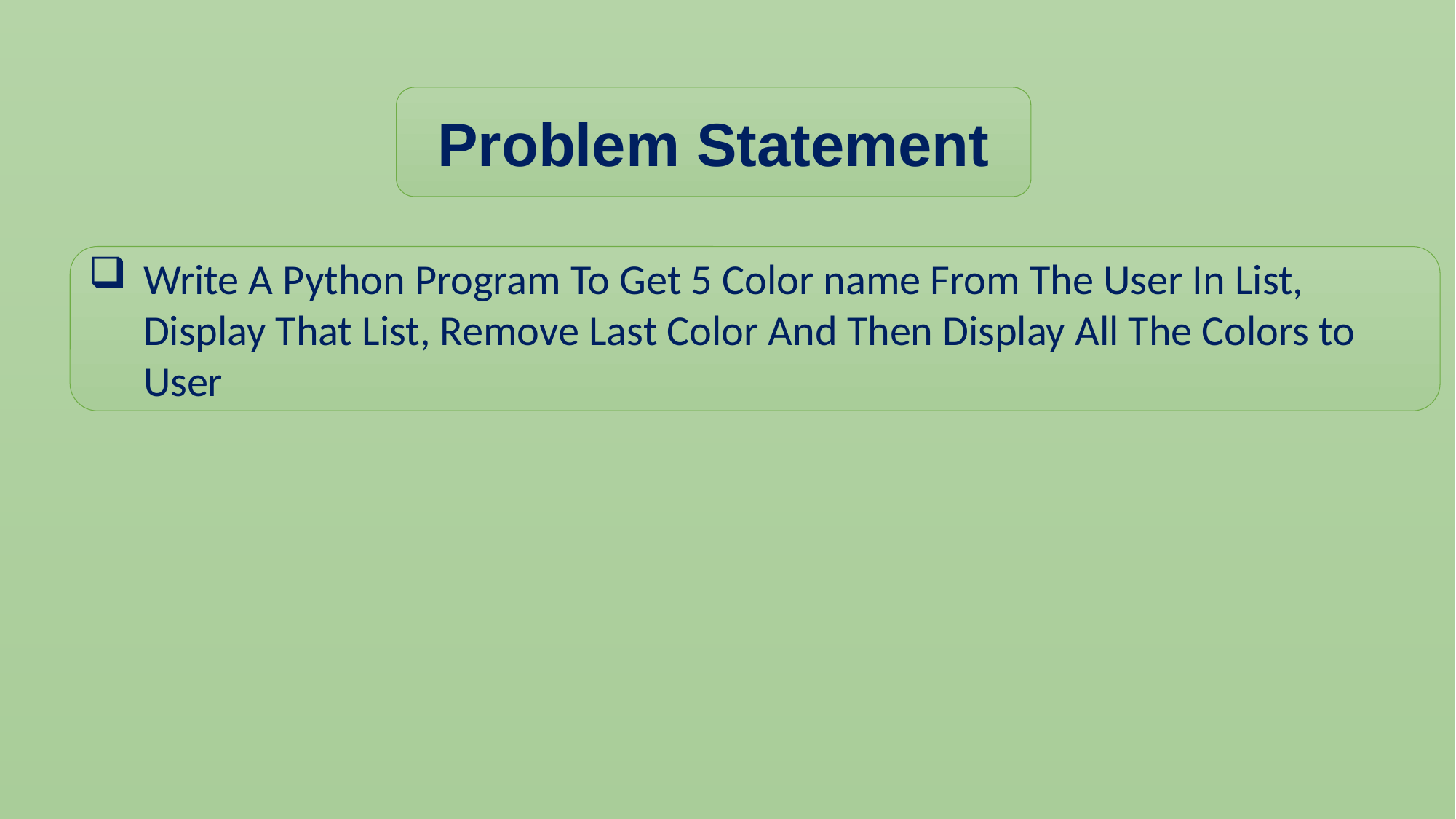

Problem Statement
Write A Python Program To Get 5 Color name From The User In List, Display That List, Remove Last Color And Then Display All The Colors to User